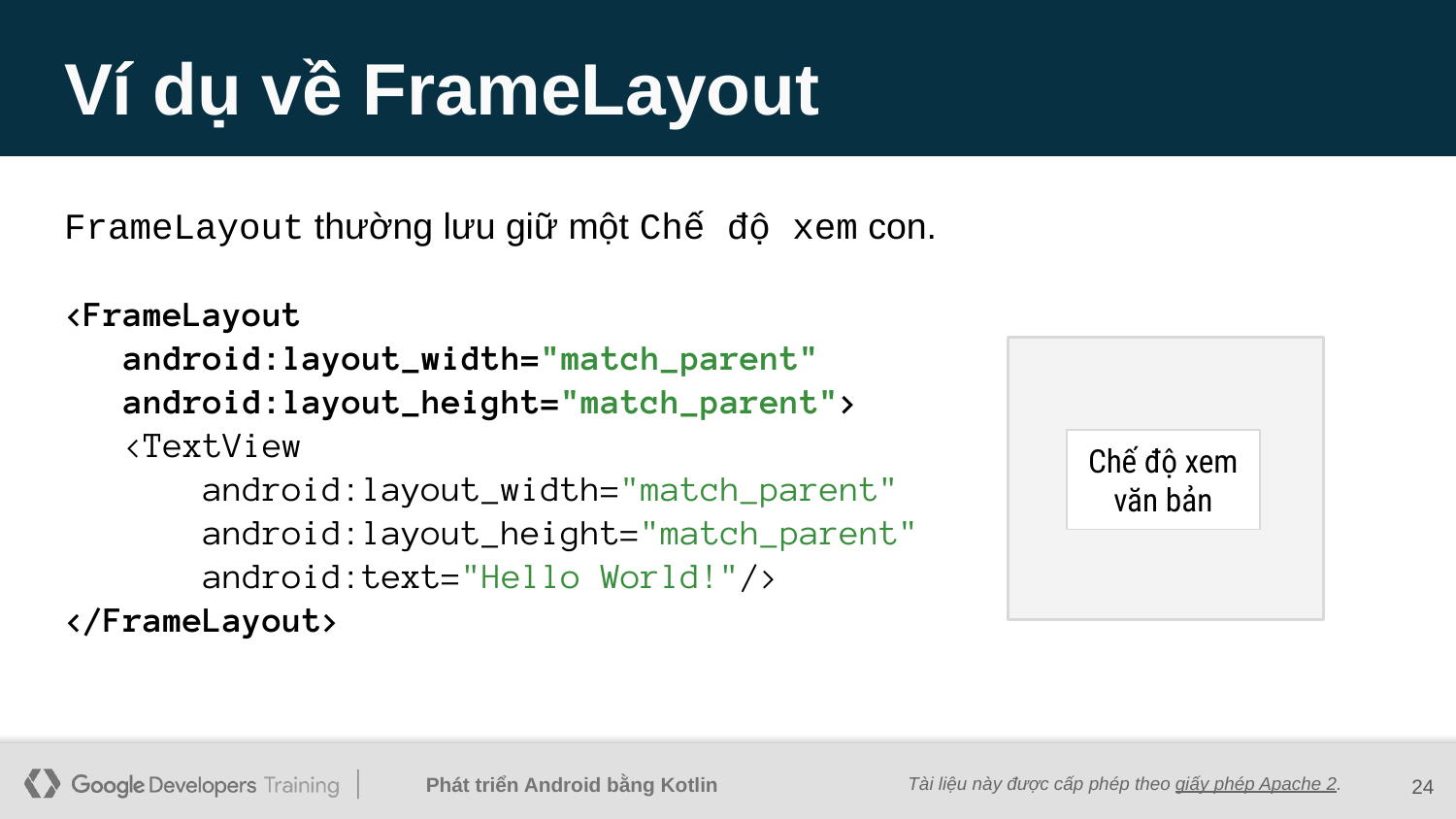

# Ví dụ về FrameLayout
FrameLayout thường lưu giữ một Chế độ xem con.
<FrameLayout
   android:layout_width="match_parent"
   android:layout_height="match_parent">
   <TextView
       android:layout_width="match_parent"
       android:layout_height="match_parent"
       android:text="Hello World!"/>
</FrameLayout>

Chế độ xem văn bản
24